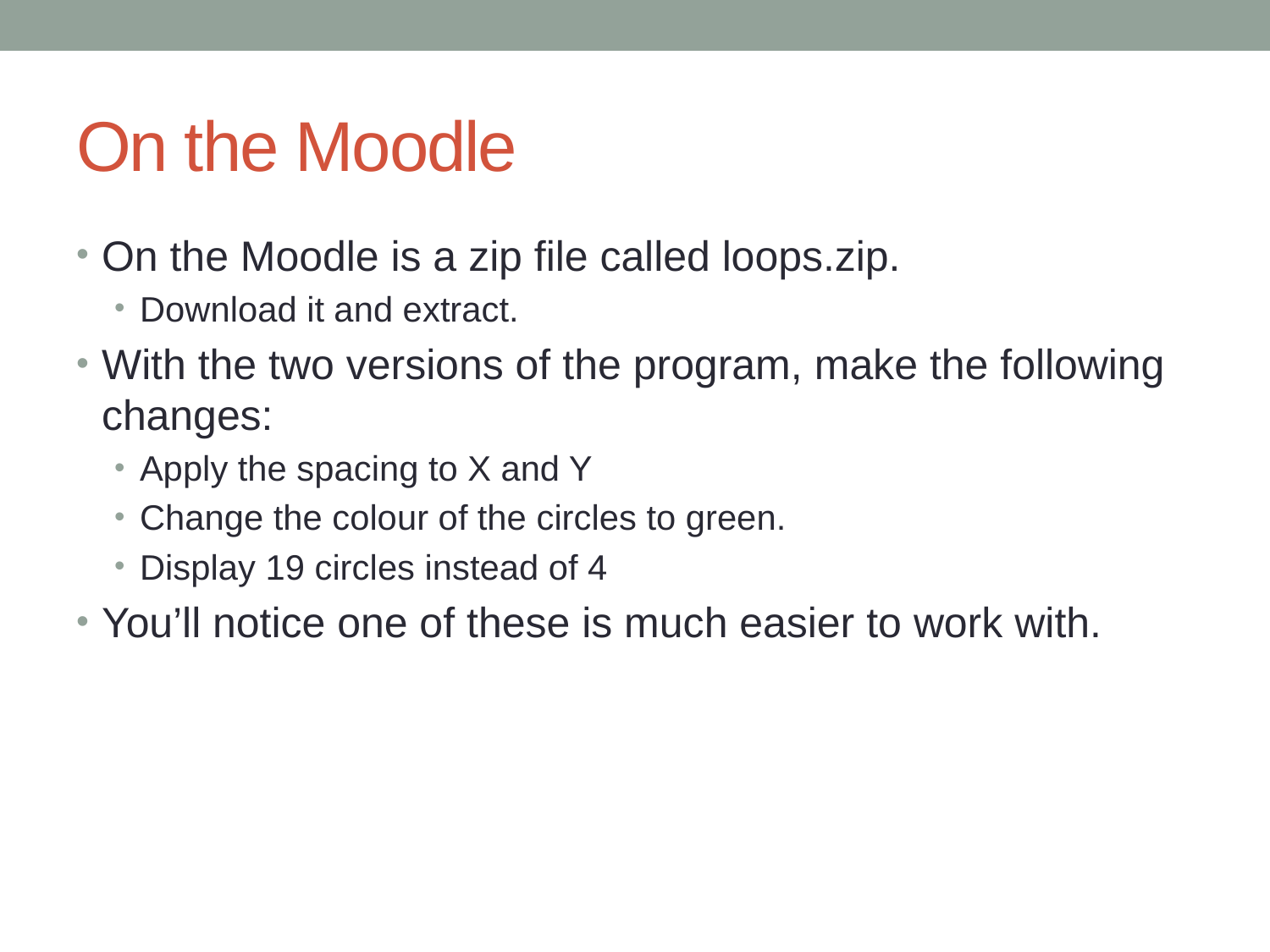

# On the Moodle
On the Moodle is a zip file called loops.zip.
Download it and extract.
With the two versions of the program, make the following changes:
Apply the spacing to X and Y
Change the colour of the circles to green.
Display 19 circles instead of 4
You’ll notice one of these is much easier to work with.